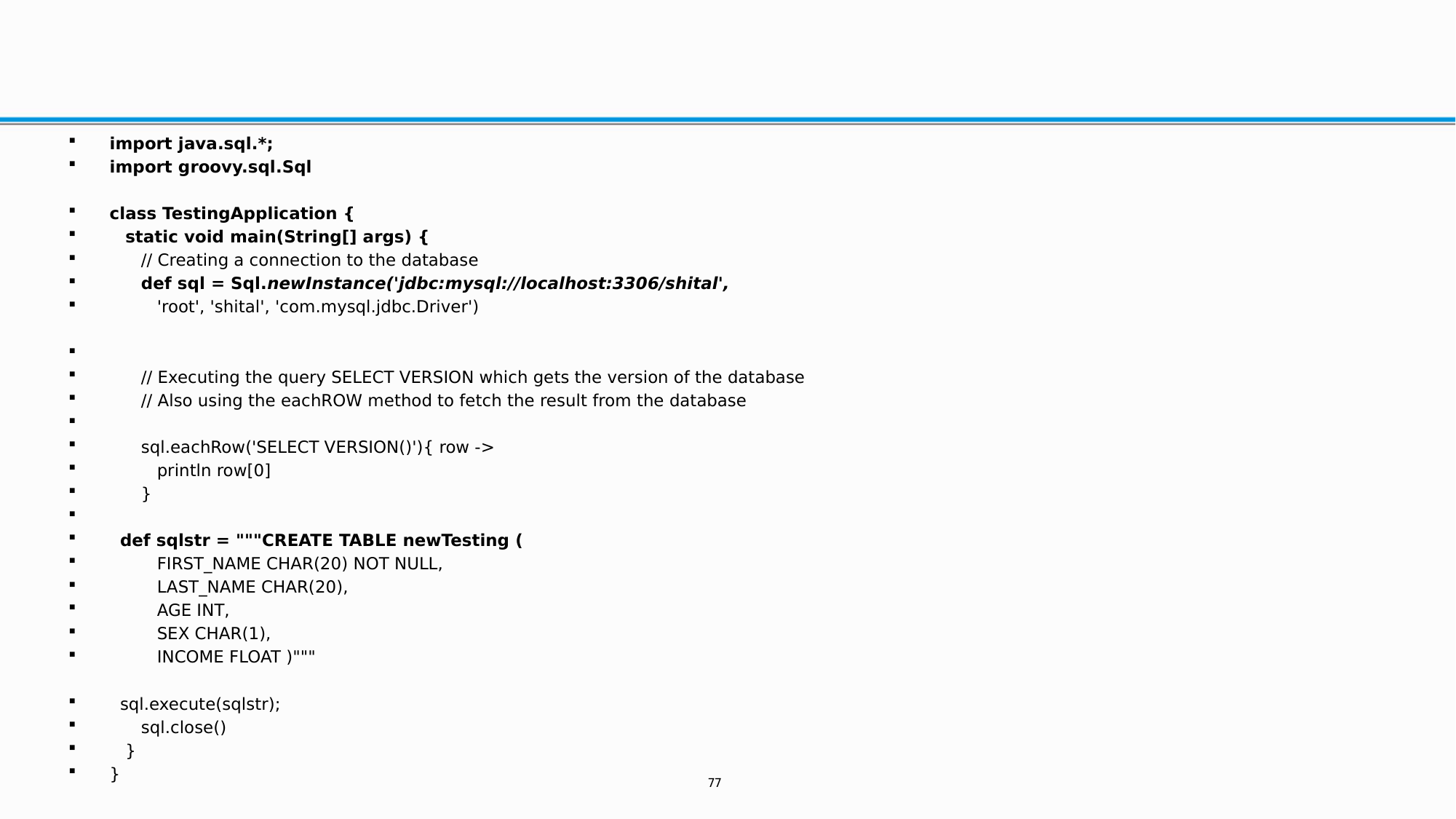

#
import java.sql.*;
import groovy.sql.Sql

class TestingApplication {
   static void main(String[] args) {
      // Creating a connection to the database
      def sql = Sql.newInstance('jdbc:mysql://localhost:3306/shital',
         'root', 'shital', 'com.mysql.jdbc.Driver')

      // Executing the query SELECT VERSION which gets the version of the database
      // Also using the eachROW method to fetch the result from the database

      sql.eachRow('SELECT VERSION()'){ row ->
         println row[0]
      }

  def sqlstr = """CREATE TABLE newTesting (
         FIRST_NAME CHAR(20) NOT NULL,
         LAST_NAME CHAR(20),
         AGE INT,
         SEX CHAR(1),
         INCOME FLOAT )"""

  sql.execute(sqlstr);
      sql.close()
   }
}